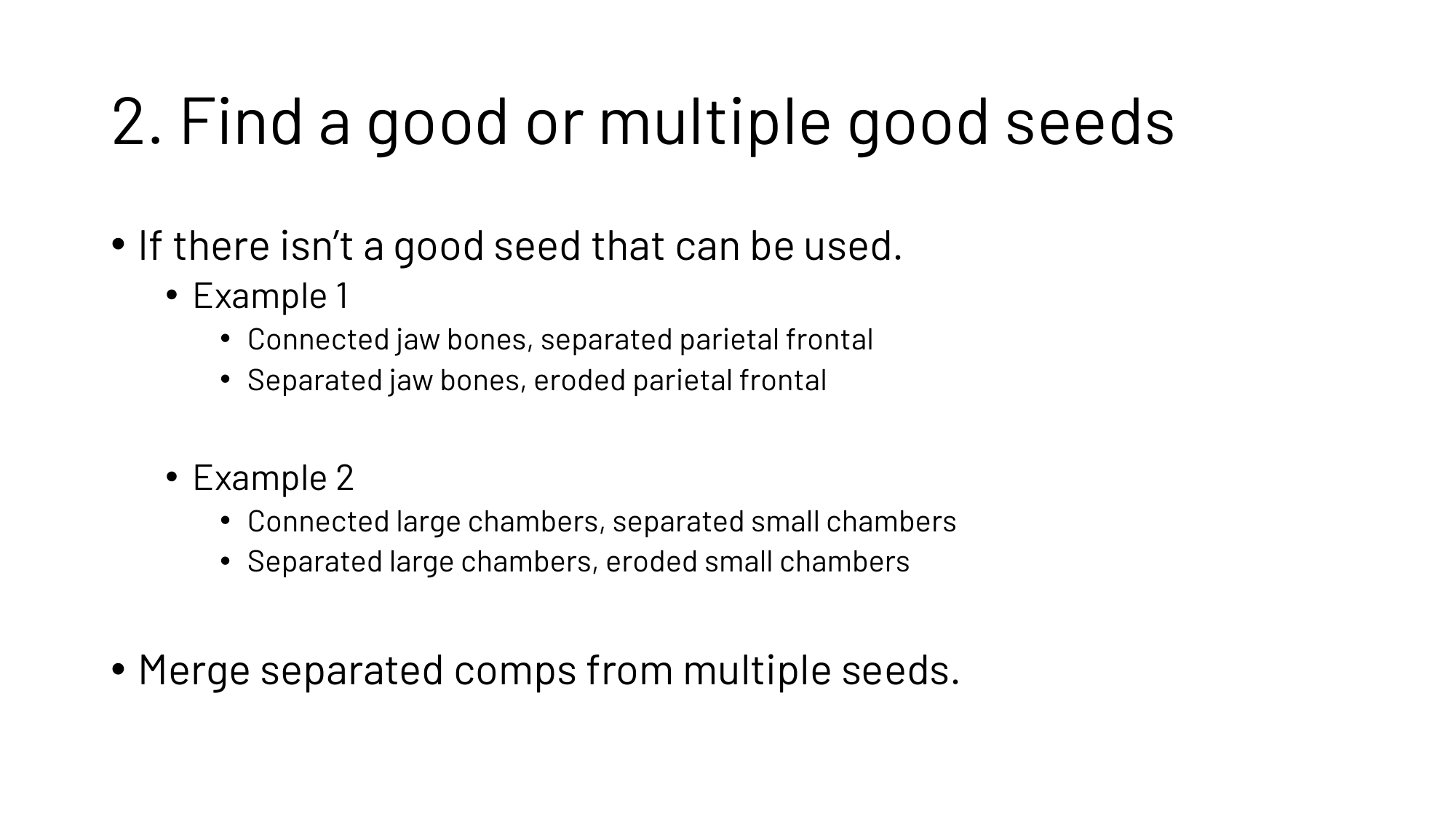

# 2. Find a good or multiple good seeds
If there isn’t a good seed that can be used.
Example 1
Connected jaw bones, separated parietal frontal
Separated jaw bones, eroded parietal frontal

Example 2
Connected large chambers, separated small chambers
Separated large chambers, eroded small chambers

Merge separated comps from multiple seeds.